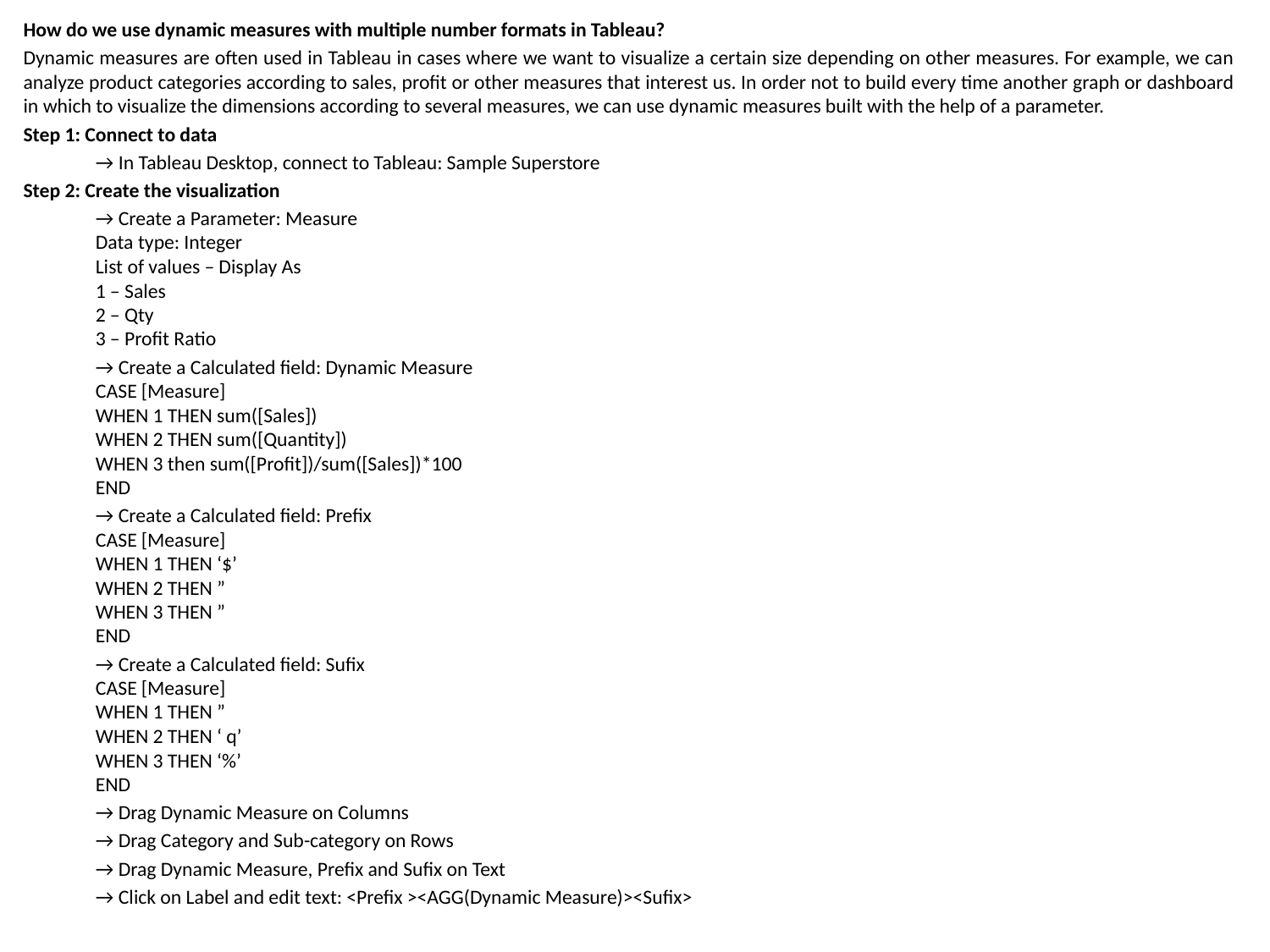

How do we use dynamic measures with multiple number formats in Tableau?
Dynamic measures are often used in Tableau in cases where we want to visualize a certain size depending on other measures. For example, we can analyze product categories according to sales, profit or other measures that interest us. In order not to build every time another graph or dashboard in which to visualize the dimensions according to several measures, we can use dynamic measures built with the help of a parameter.
Step 1: Connect to data
	→ In Tableau Desktop, connect to Tableau: Sample Superstore
Step 2: Create the visualization
	→ Create a Parameter: Measure
	Data type: Integer
	List of values – Display As
	1 – Sales
	2 – Qty
	3 – Profit Ratio
	→ Create a Calculated field: Dynamic Measure
	CASE [Measure]
	WHEN 1 THEN sum([Sales])
	WHEN 2 THEN sum([Quantity])
	WHEN 3 then sum([Profit])/sum([Sales])*100
	END
	→ Create a Calculated field: Prefix
	CASE [Measure]
	WHEN 1 THEN ‘$’
	WHEN 2 THEN ”
	WHEN 3 THEN ”
	END
	→ Create a Calculated field: Sufix
	CASE [Measure]
	WHEN 1 THEN ”
	WHEN 2 THEN ‘ q’
	WHEN 3 THEN ‘%’
	END
	→ Drag Dynamic Measure on Columns
	→ Drag Category and Sub-category on Rows
	→ Drag Dynamic Measure, Prefix and Sufix on Text
	→ Click on Label and edit text: <Prefix ><AGG(Dynamic Measure)><Sufix>